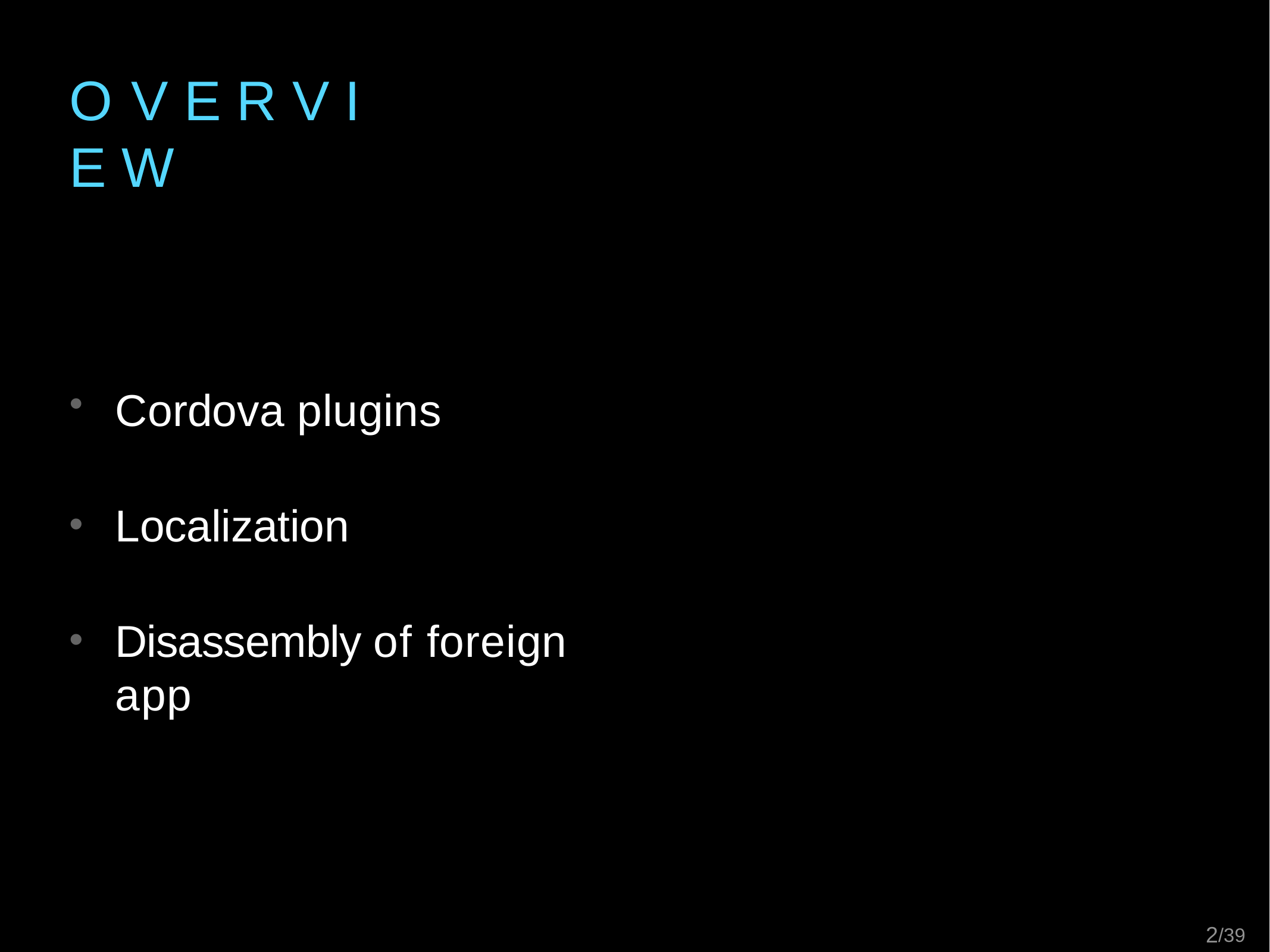

# O V E R V I E W
Cordova plugins

Localization

Disassembly of foreign app
2/39